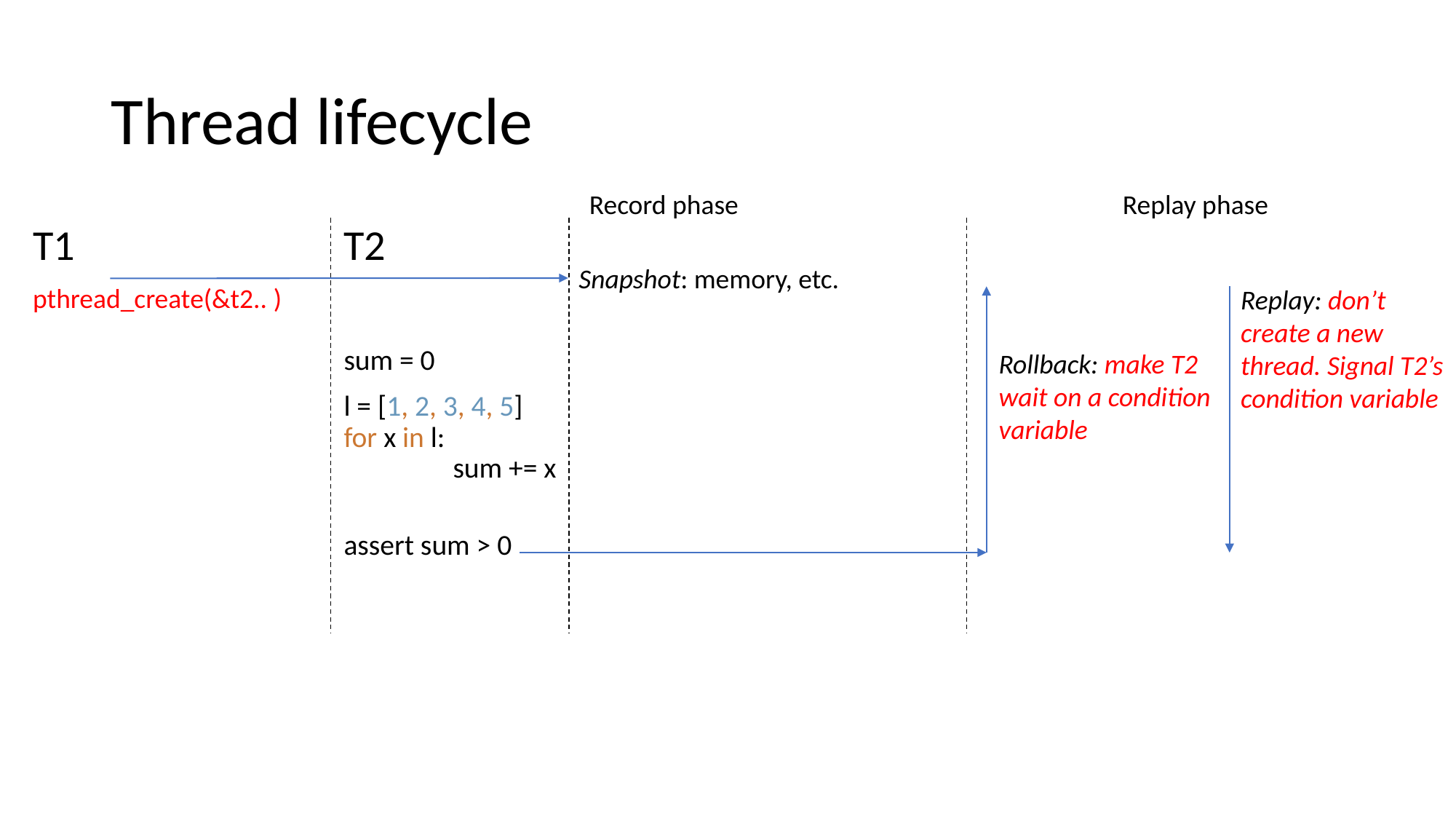

# Thread lifecycle
Replay phase
Record phase
T2

sum = 0
l = [1, 2, 3, 4, 5]
for x in l:
	sum += x
assert sum > 0
T1
pthread_create(&t2.. )

Snapshot: memory, etc.
Replay: don’t
create a new
thread. Signal T2’s
condition variable
Rollback: make T2
wait on a condition
variable